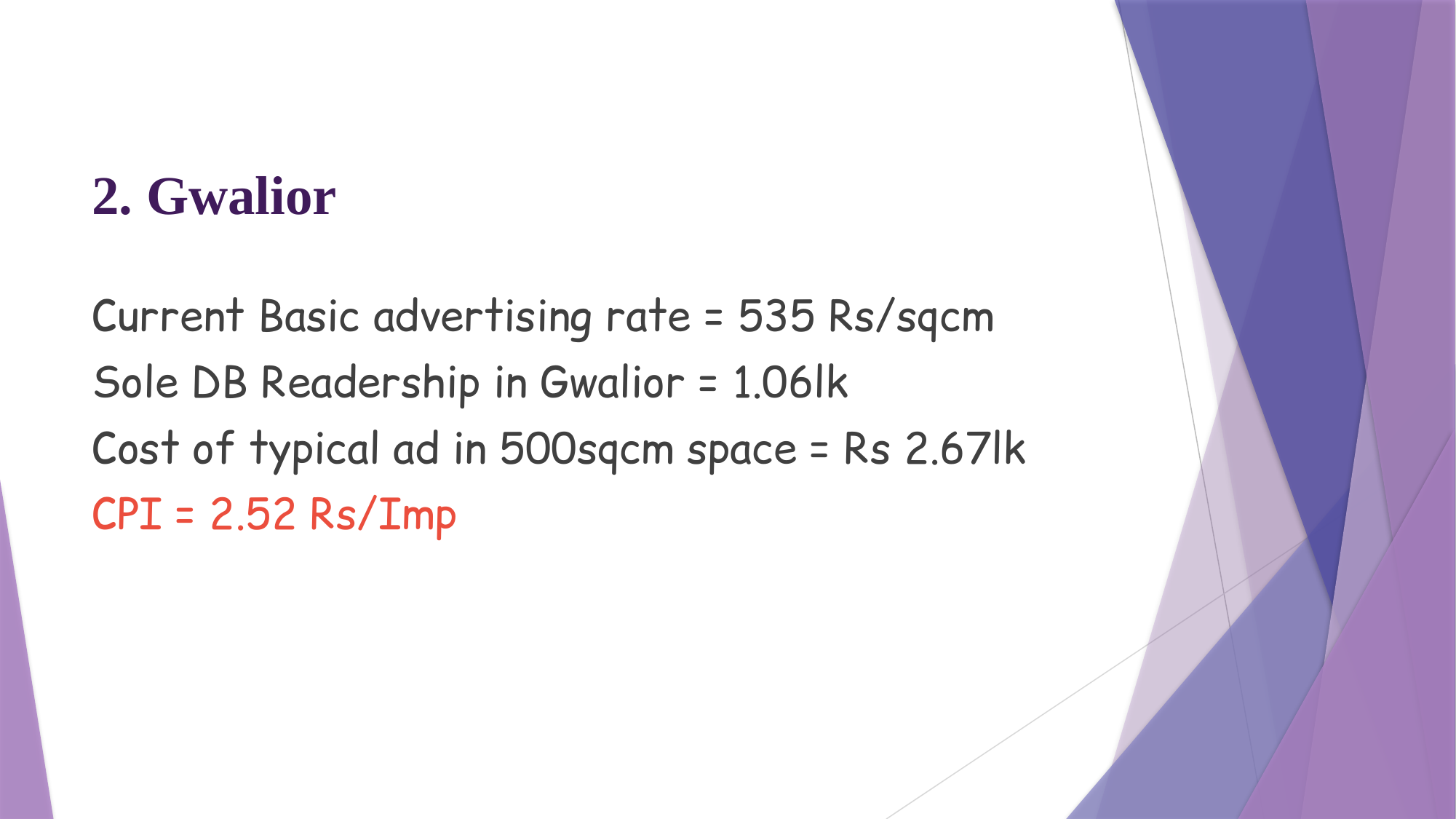

2. Gwalior

Current Basic advertising rate = 535 Rs/sqcm
Sole DB Readership in Gwalior = 1.06lk
Cost of typical ad in 500sqcm space = Rs 2.67lk
CPI = 2.52 Rs/Imp